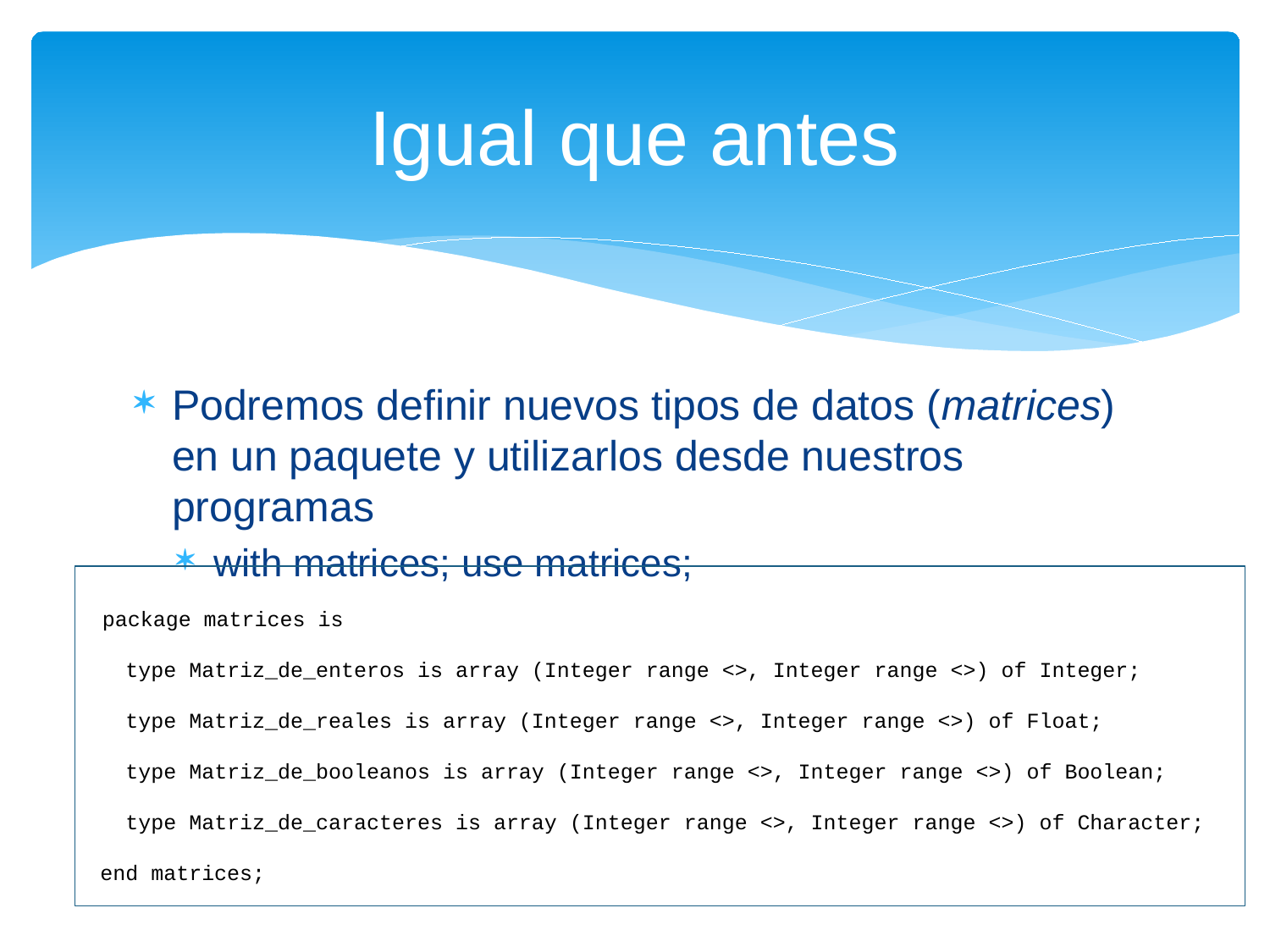

# Igual que antes
Podremos definir nuevos tipos de datos (matrices) en un paquete y utilizarlos desde nuestros programas
with matrices; use matrices;

 package matrices is

   type Matriz_de_enteros is array (Integer range <>, Integer range <>) of Integer;

   type Matriz_de_reales is array (Integer range <>, Integer range <>) of Float;

   type Matriz_de_booleanos is array (Integer range <>, Integer range <>) of Boolean;

   type Matriz_de_caracteres is array (Integer range <>, Integer range <>) of Character;

 end matrices;